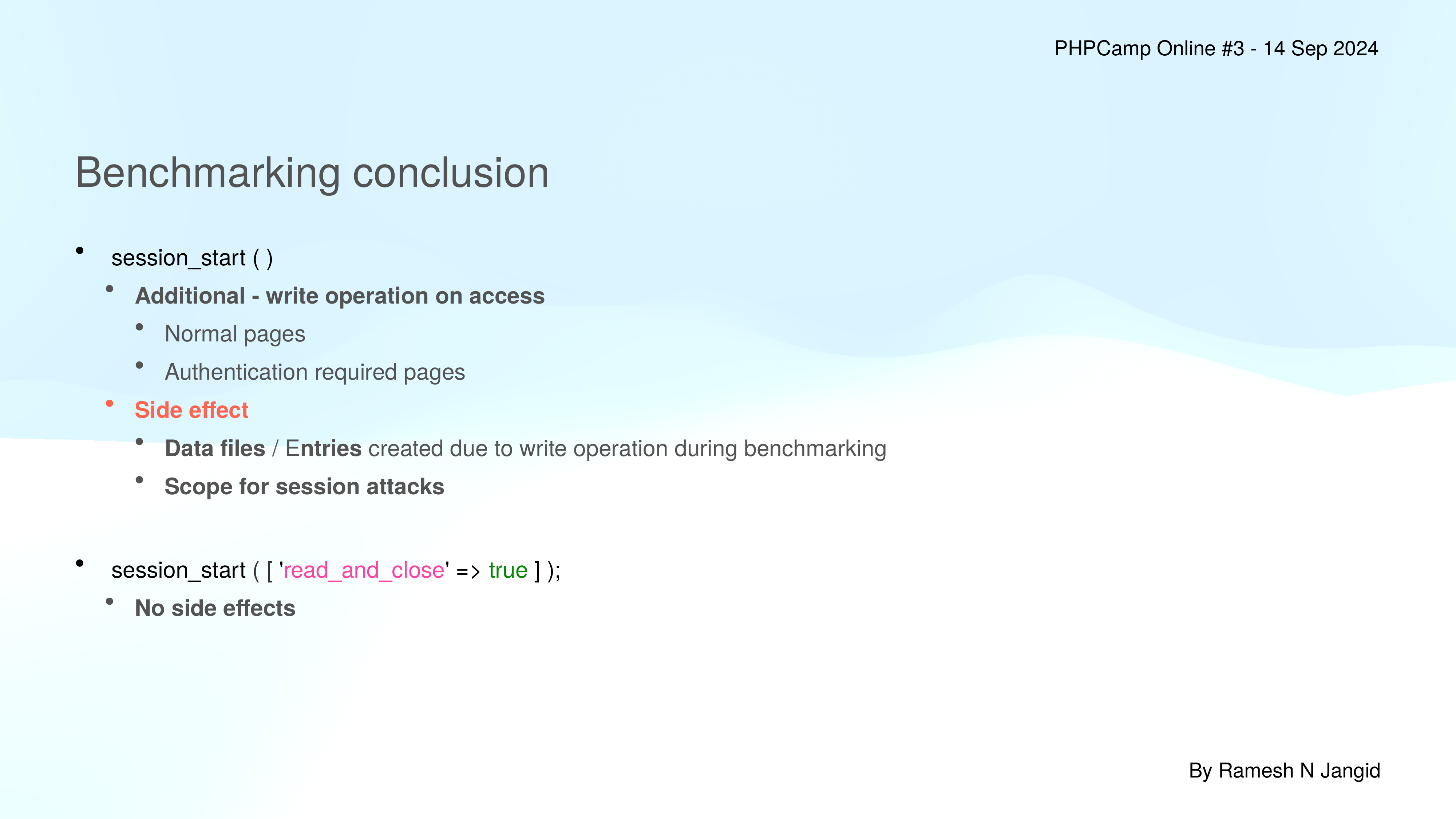

PHPCamp Online #3 - 14 Sep 2024
Benchmarking conclusion
session_start ( )
Additional - write operation on access
Normal pages
Authentication required pages
Side effect
Data files / Entries created due to write operation during benchmarking
Scope for session attacks

session_start ( [ 'read_and_close' => true ] );
No side effects
By Ramesh N Jangid